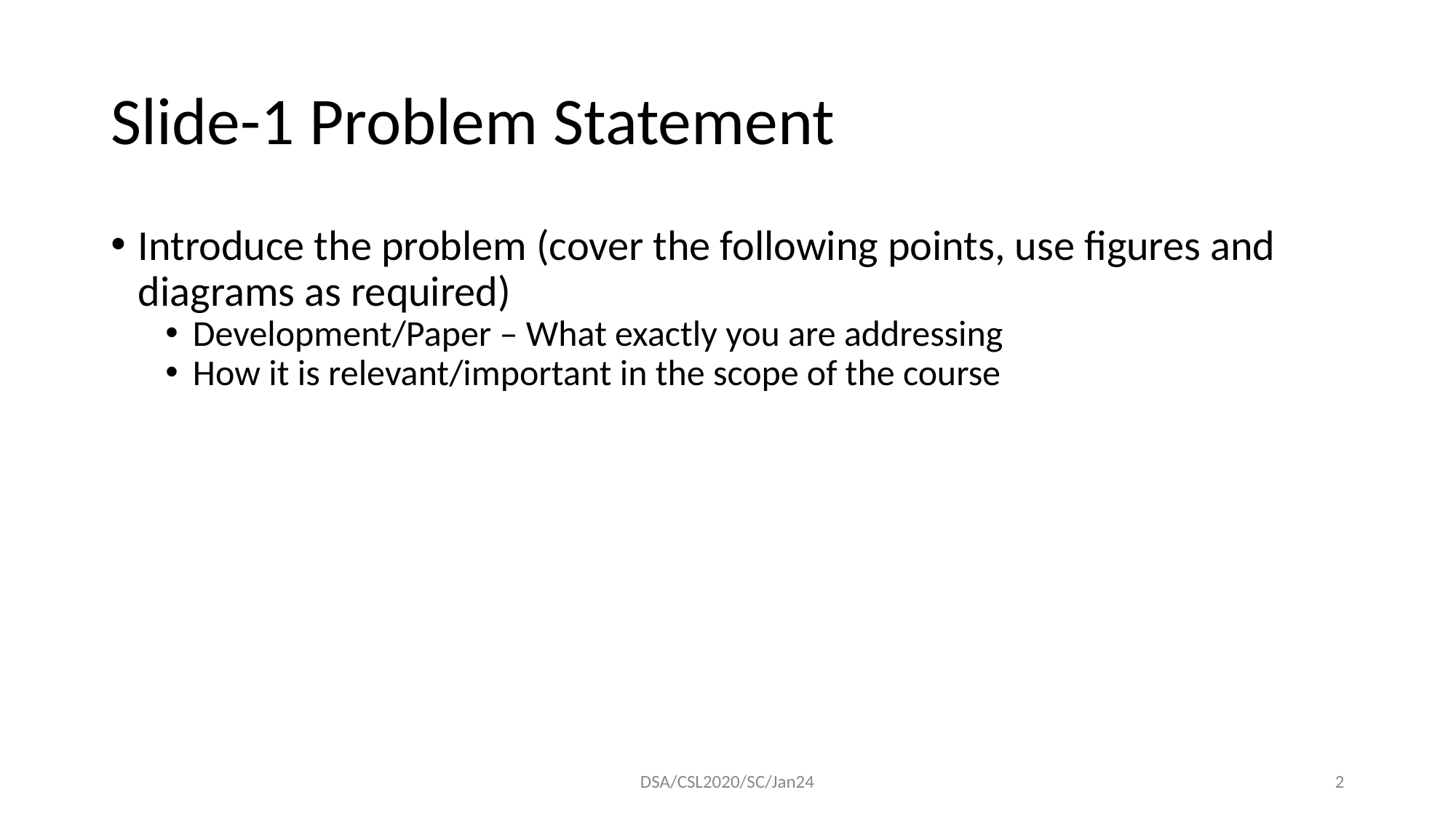

# Slide-1 Problem Statement
Introduce the problem (cover the following points, use figures and diagrams as required)
Development/Paper – What exactly you are addressing
How it is relevant/important in the scope of the course

DSA/CSL2020/SC/Jan24
2